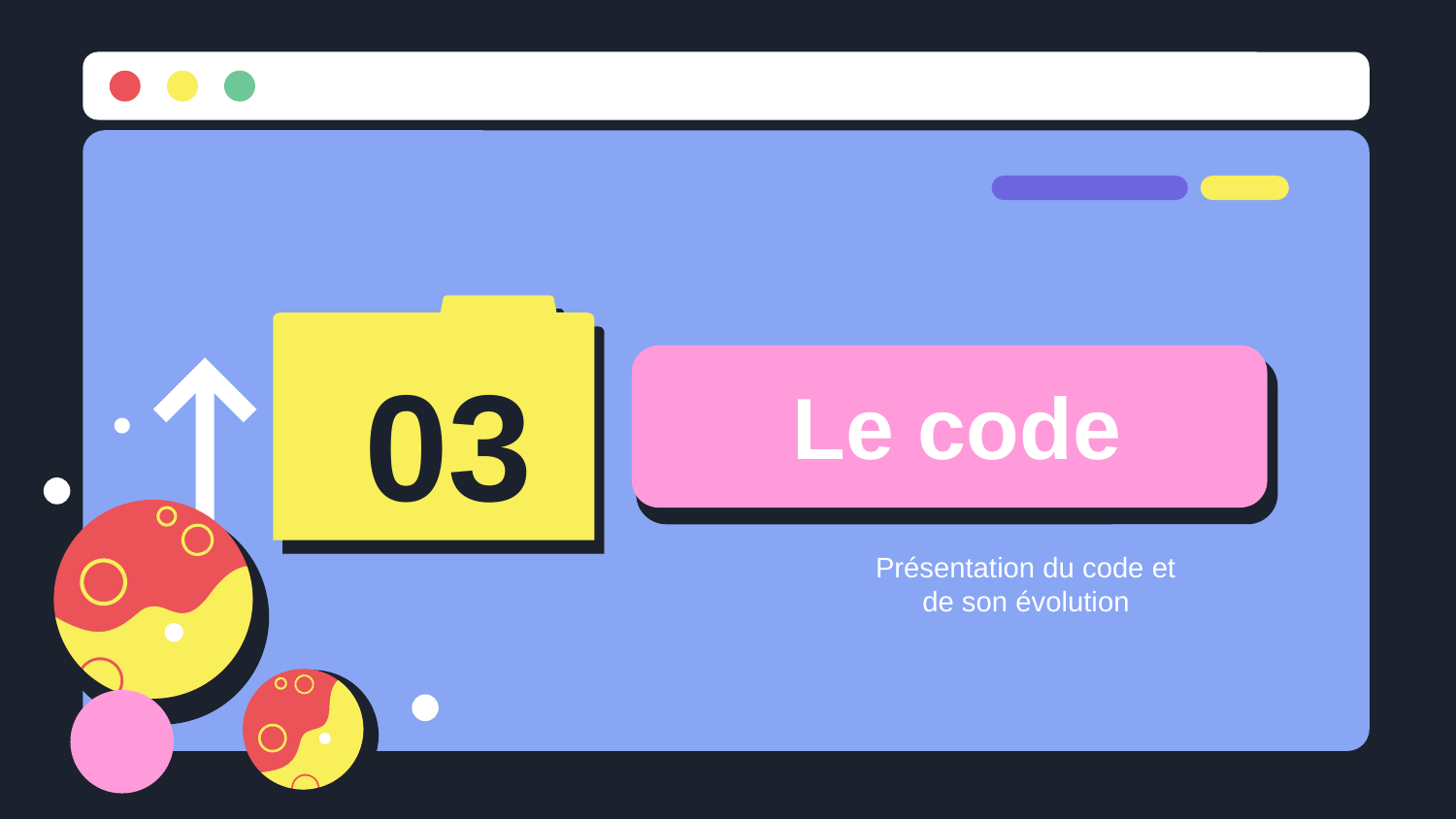

# Le code
03

Présentation du code et de son évolution